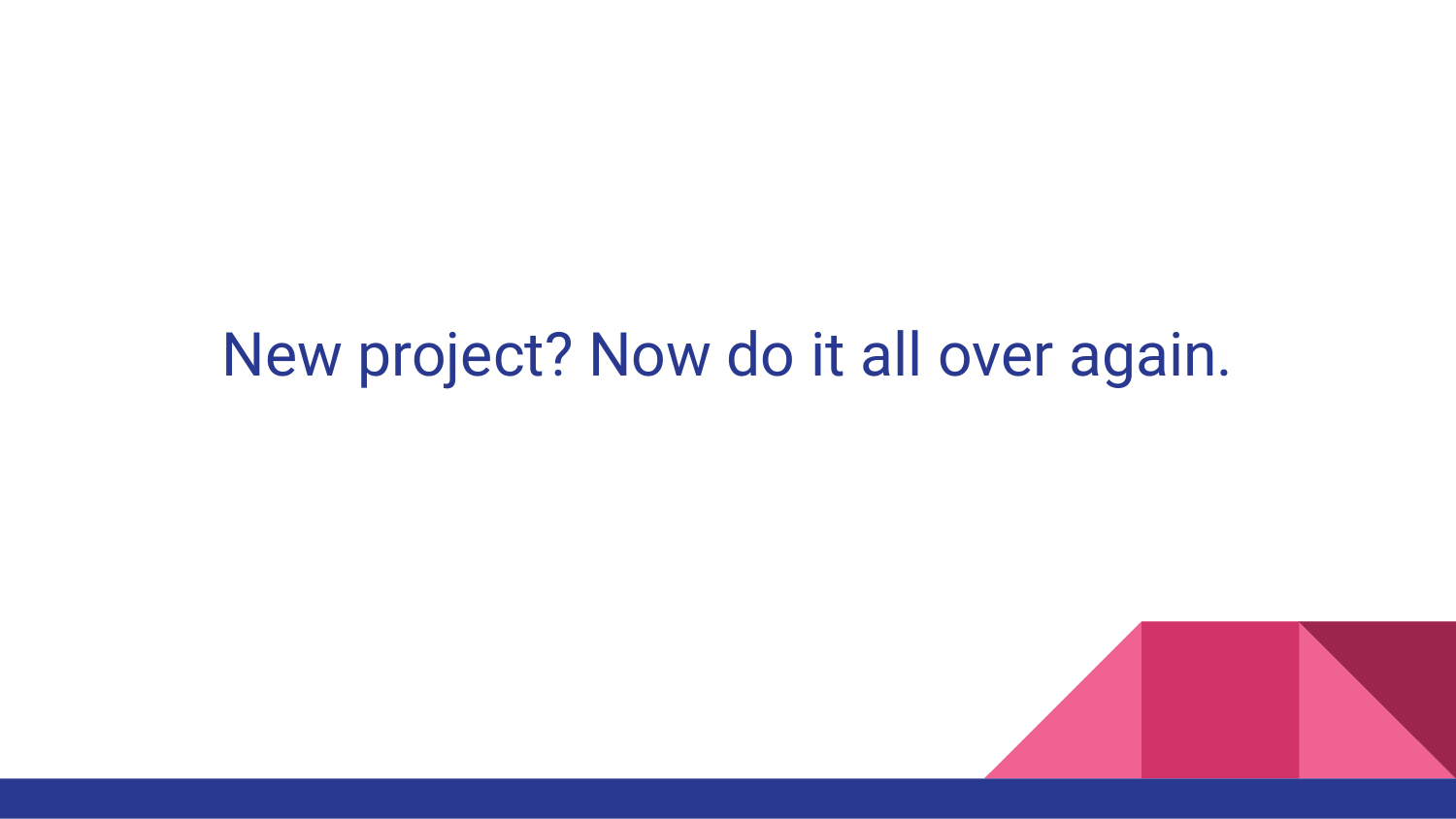

# New project? Now do it all over again.